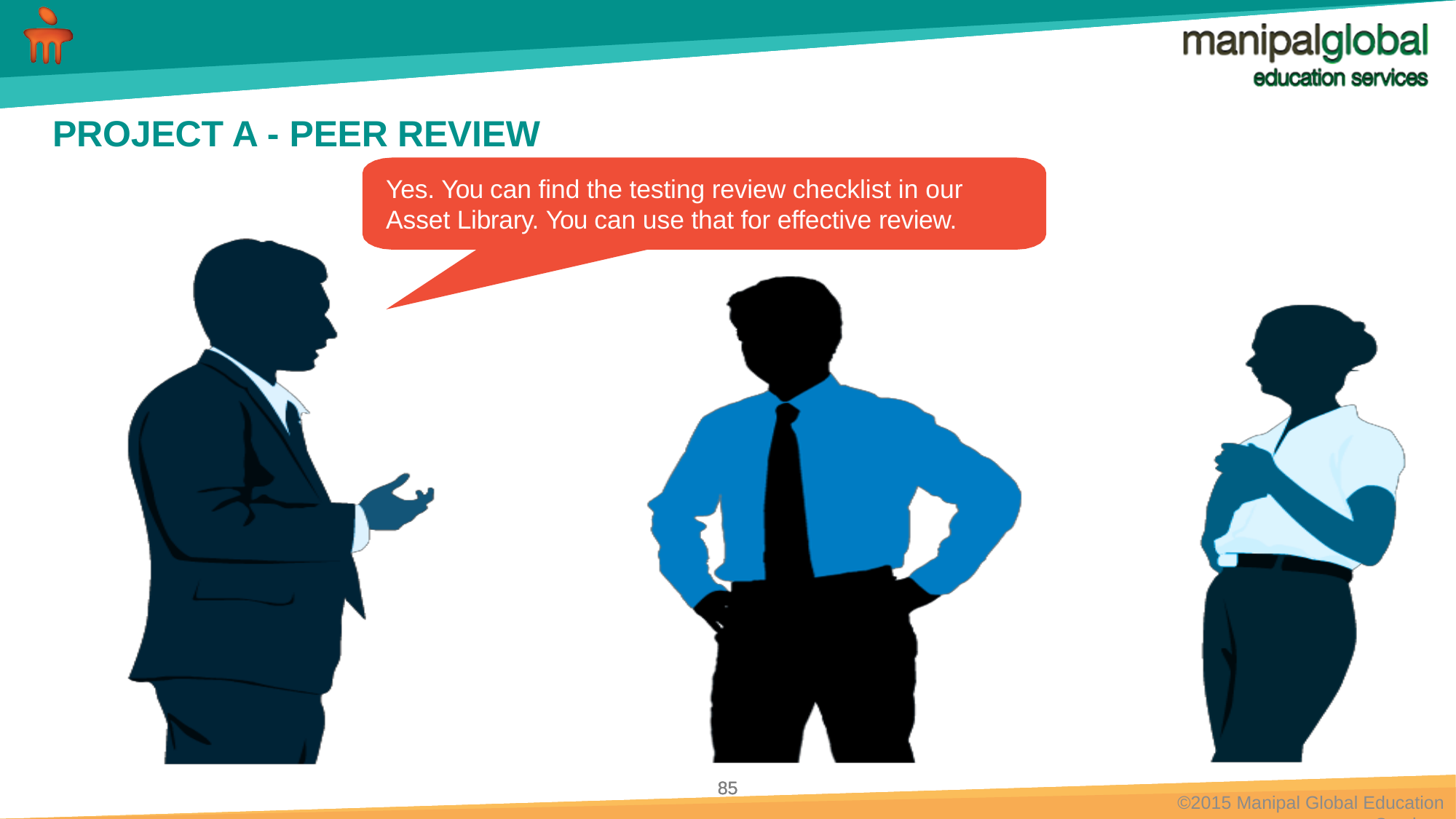

# PROJECT A - PEER REVIEW

Yes. You can find the testing review checklist in our Asset Library. You can use that for effective review.